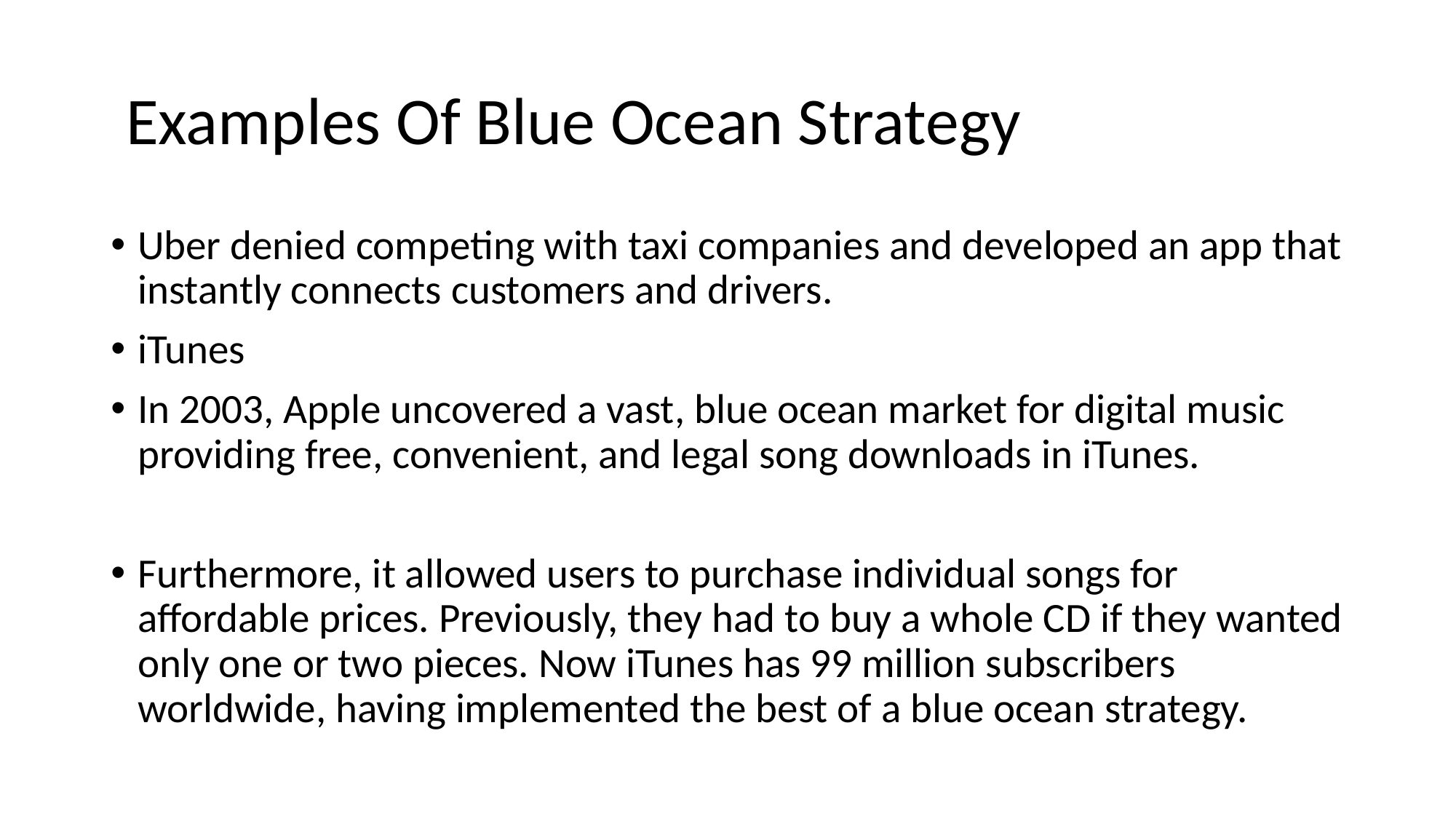

# Examples Of Blue Ocean Strategy
Uber denied competing with taxi companies and developed an app that instantly connects customers and drivers.
iTunes
In 2003, Apple uncovered a vast, blue ocean market for digital music providing free, convenient, and legal song downloads in iTunes.

Furthermore, it allowed users to purchase individual songs for affordable prices. Previously, they had to buy a whole CD if they wanted only one or two pieces. Now iTunes has 99 million subscribers worldwide, having implemented the best of a blue ocean strategy.
55